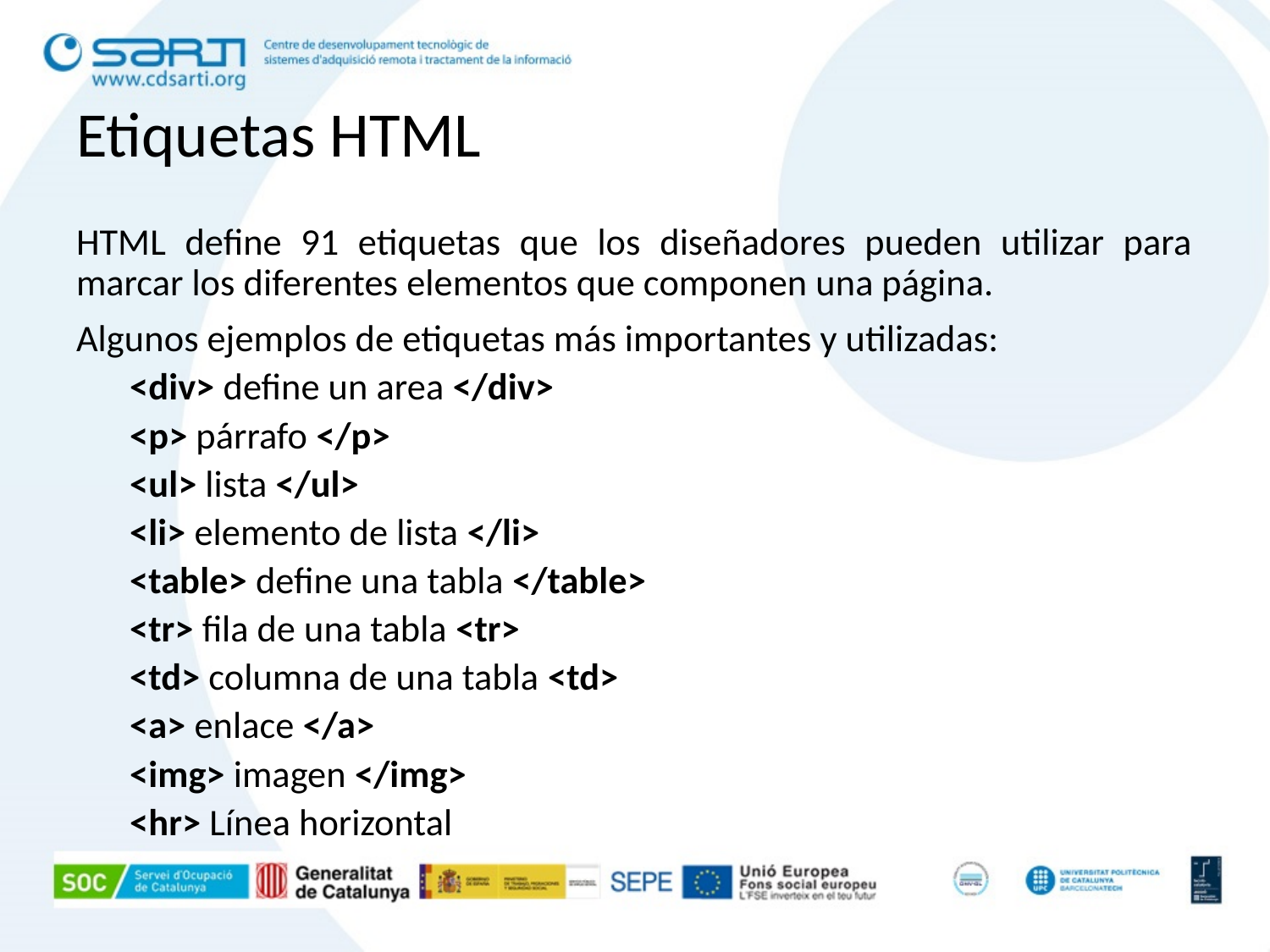

# Etiquetas HTML
HTML define 91 etiquetas que los diseñadores pueden utilizar para marcar los diferentes elementos que componen una página.
Algunos ejemplos de etiquetas más importantes y utilizadas:
<div> define un area </div>
<p> párrafo </p>
<ul> lista </ul>
<li> elemento de lista </li>
<table> define una tabla </table>
<tr> fila de una tabla <tr>
<td> columna de una tabla <td>
<a> enlace </a>
<img> imagen </img>
<hr> Línea horizontal